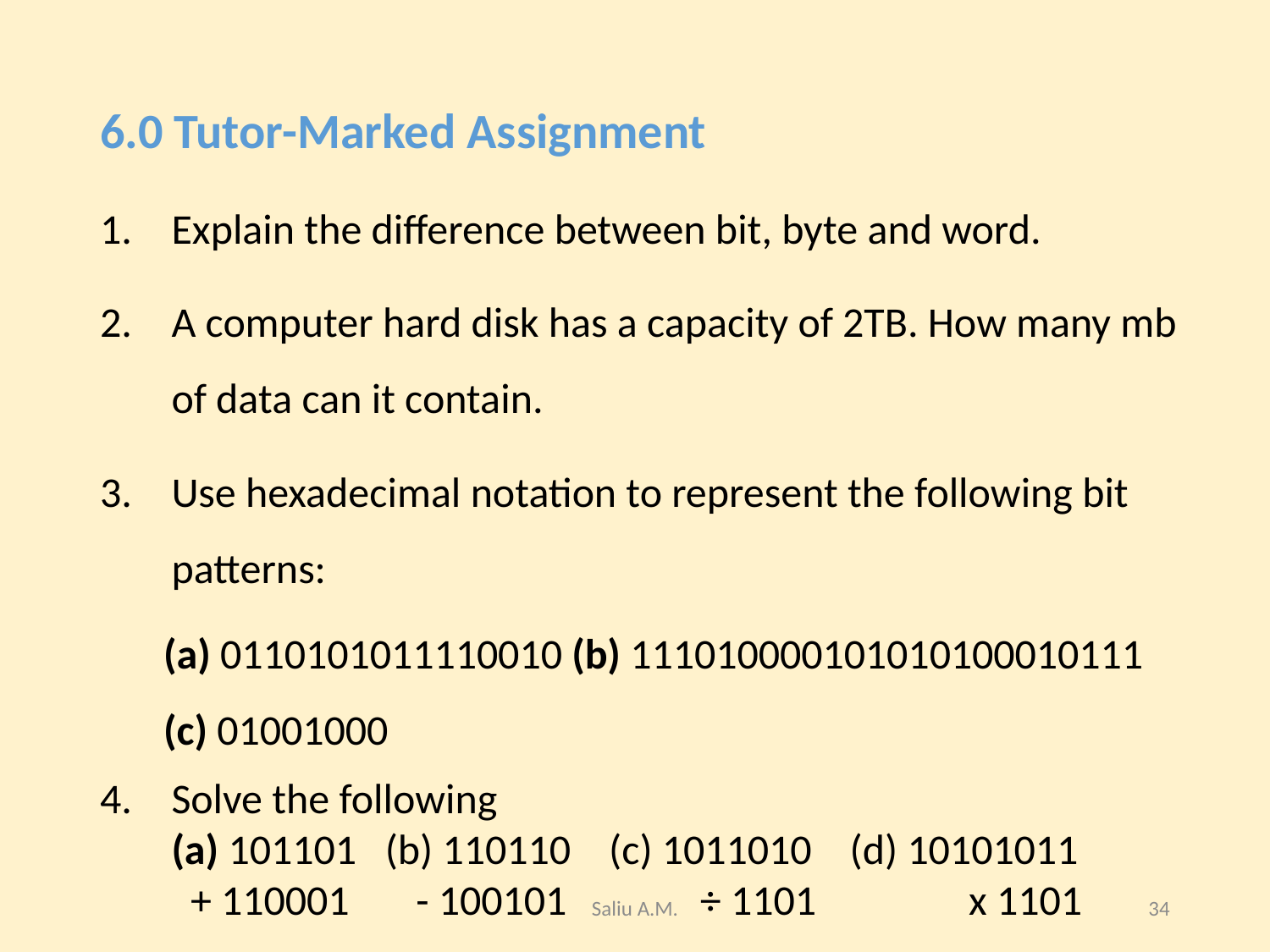

#
6.0 Tutor-Marked Assignment
Explain the difference between bit, byte and word.
A computer hard disk has a capacity of 2TB. How many mb of data can it contain.
Use hexadecimal notation to represent the following bit patterns:
(a) 0110101011110010 (b) 111010000101010100010111 (c) 01001000
Solve the following
(a) 101101   (b) 110110    (c) 1011010    (d) 10101011
  + 110001       - 100101              ÷ 1101                x 1101
Saliu A.M.
34